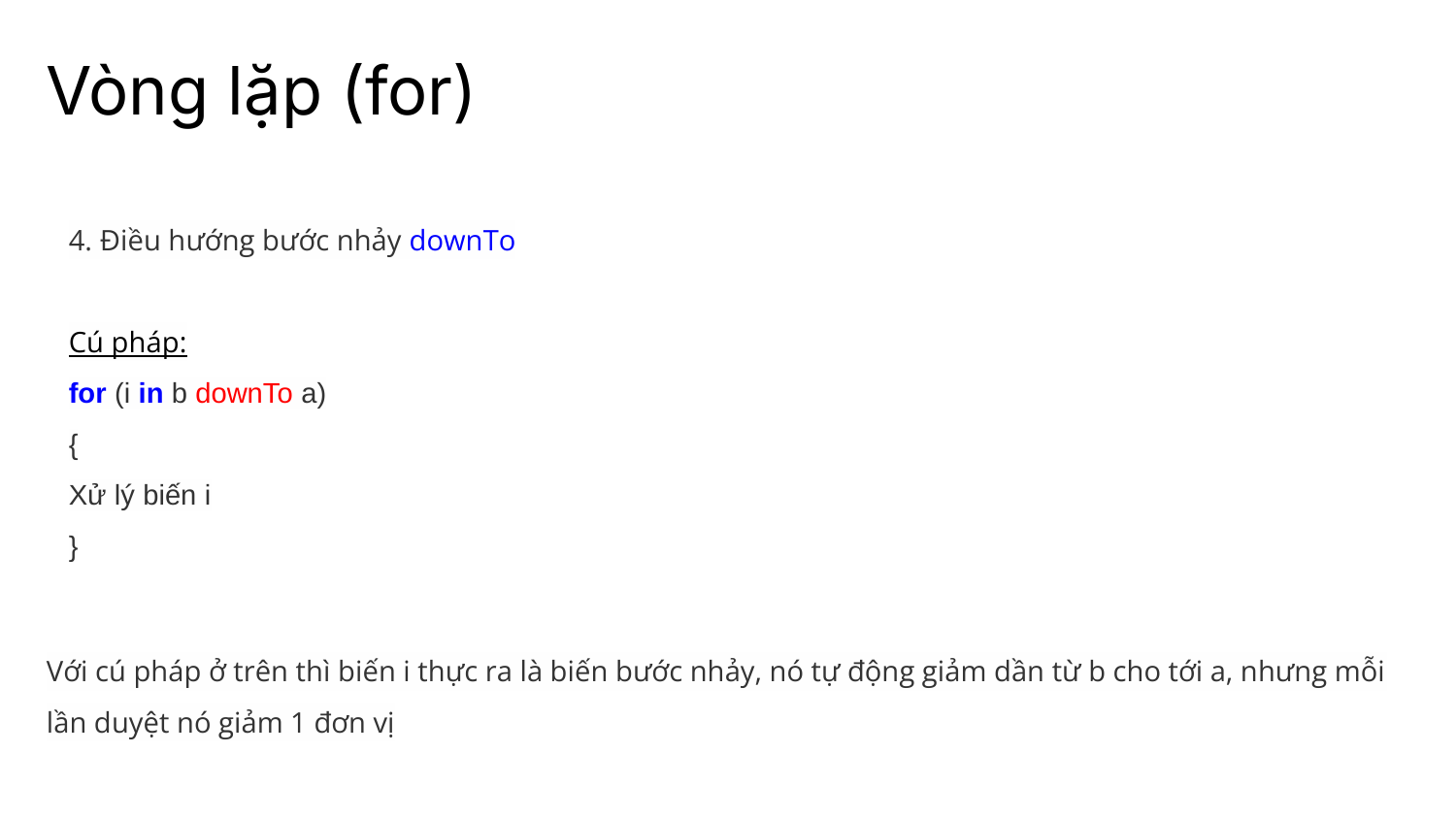

# Vòng lặp (for)
4. Điều hướng bước nhảy downTo

Cú pháp:
for (i in b downTo a)
{
Xử lý biến i
}

Với cú pháp ở trên thì biến i thực ra là biến bước nhảy, nó tự động giảm dần từ b cho tới a, nhưng mỗi lần duyệt nó giảm 1 đơn vị